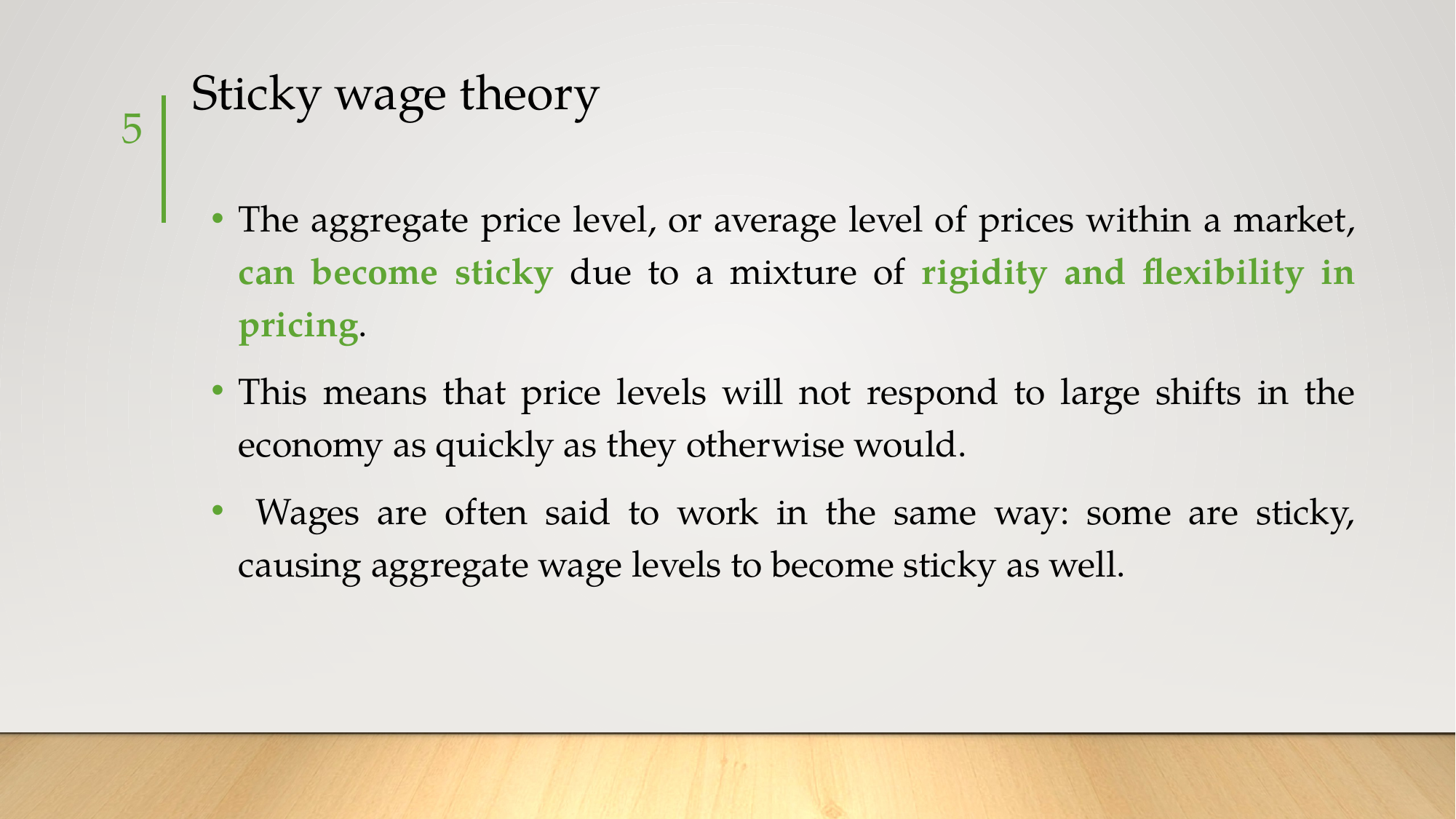

# Sticky wage theory
5
The aggregate price level, or average level of prices within a market, can become sticky due to a mixture of rigidity and flexibility in pricing.
This means that price levels will not respond to large shifts in the economy as quickly as they otherwise would.
 Wages are often said to work in the same way: some are sticky, causing aggregate wage levels to become sticky as well.